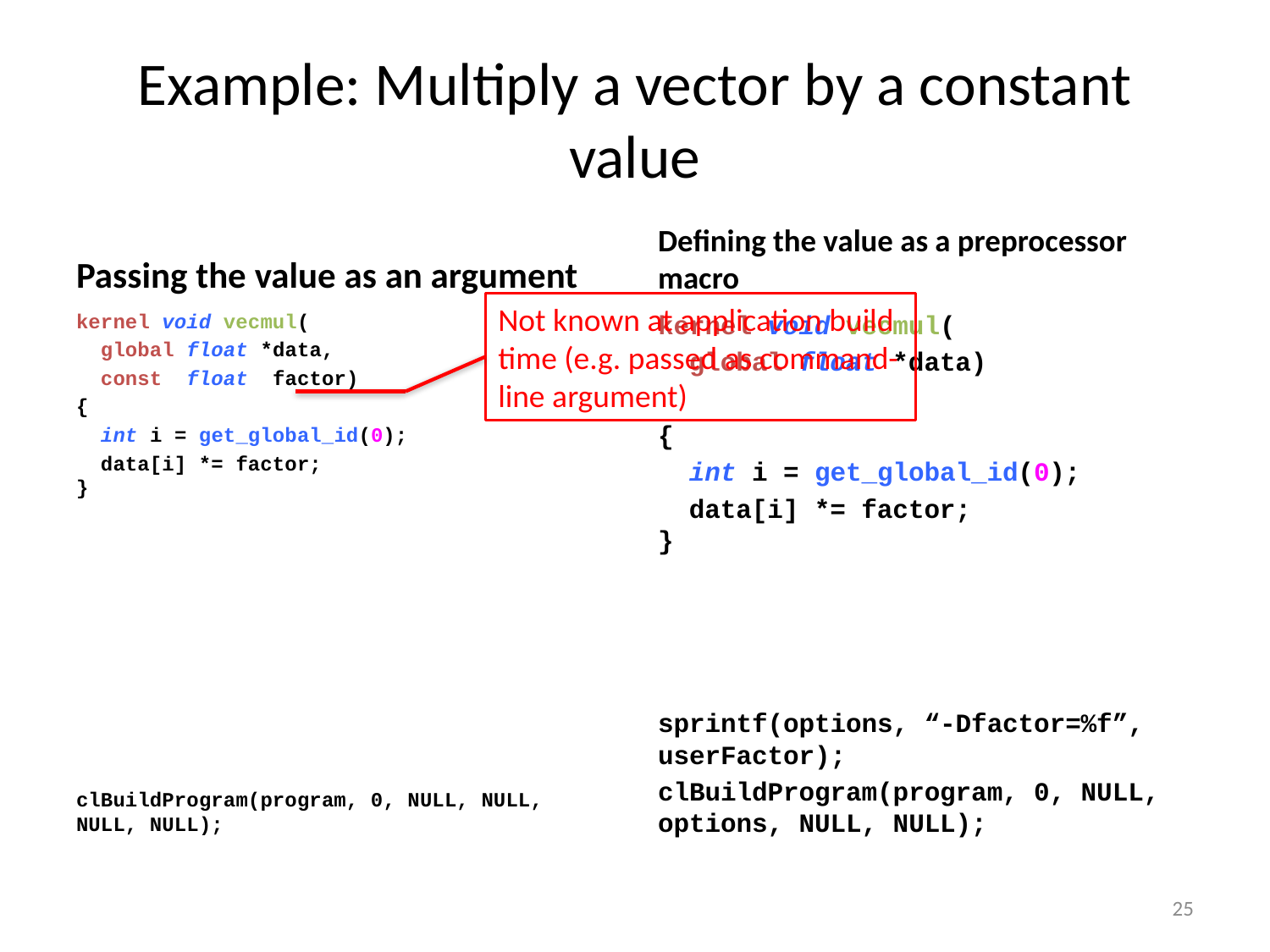

# Example: Multiply a vector by a constant value
Passing the value as an argument
Defining the value as a preprocessor macro
Not known at application build time (e.g. passed as command-line argument)
kernel void vecmul(
  global float *data,
  const  float  factor)
{
  int i = get_global_id(0);
  data[i] *= factor;
}

clBuildProgram(program, 0, NULL, NULL, NULL, NULL);

kernel void vecmul(
  global float *data)

{
  int i = get_global_id(0);
  data[i] *= factor;
}

sprintf(options, “-Dfactor=%f”, userFactor);
clBuildProgram(program, 0, NULL, options, NULL, NULL);
25